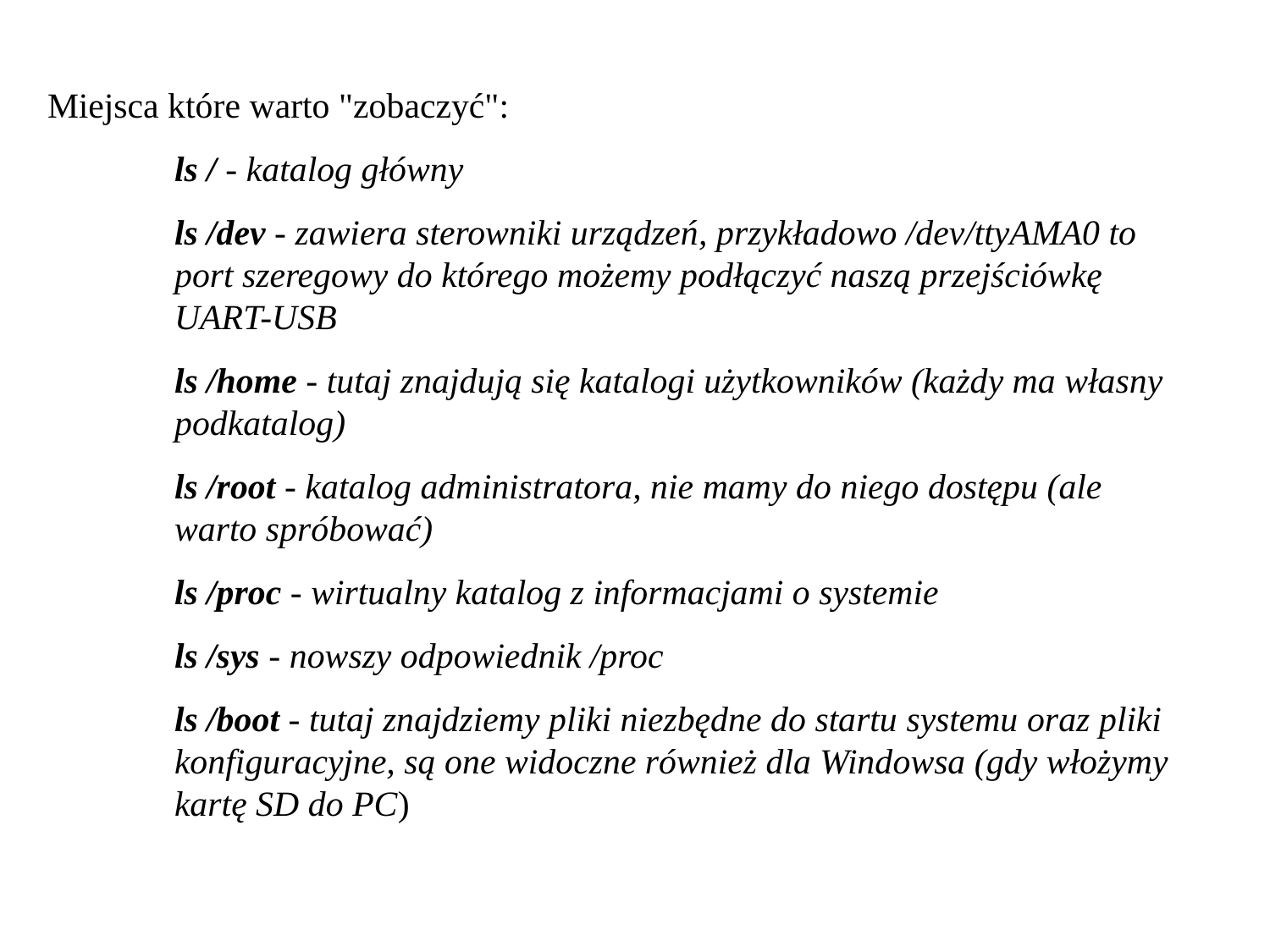

Miejsca które warto "zobaczyć":
ls / - katalog główny
ls /dev - zawiera sterowniki urządzeń, przykładowo /dev/ttyAMA0 to port szeregowy do którego możemy podłączyć naszą przejściówkę UART-USB
ls /home - tutaj znajdują się katalogi użytkowników (każdy ma własny podkatalog)
ls /root - katalog administratora, nie mamy do niego dostępu (ale warto spróbować)
ls /proc - wirtualny katalog z informacjami o systemie
ls /sys - nowszy odpowiednik /proc
ls /boot - tutaj znajdziemy pliki niezbędne do startu systemu oraz pliki konfiguracyjne, są one widoczne również dla Windowsa (gdy włożymy kartę SD do PC)